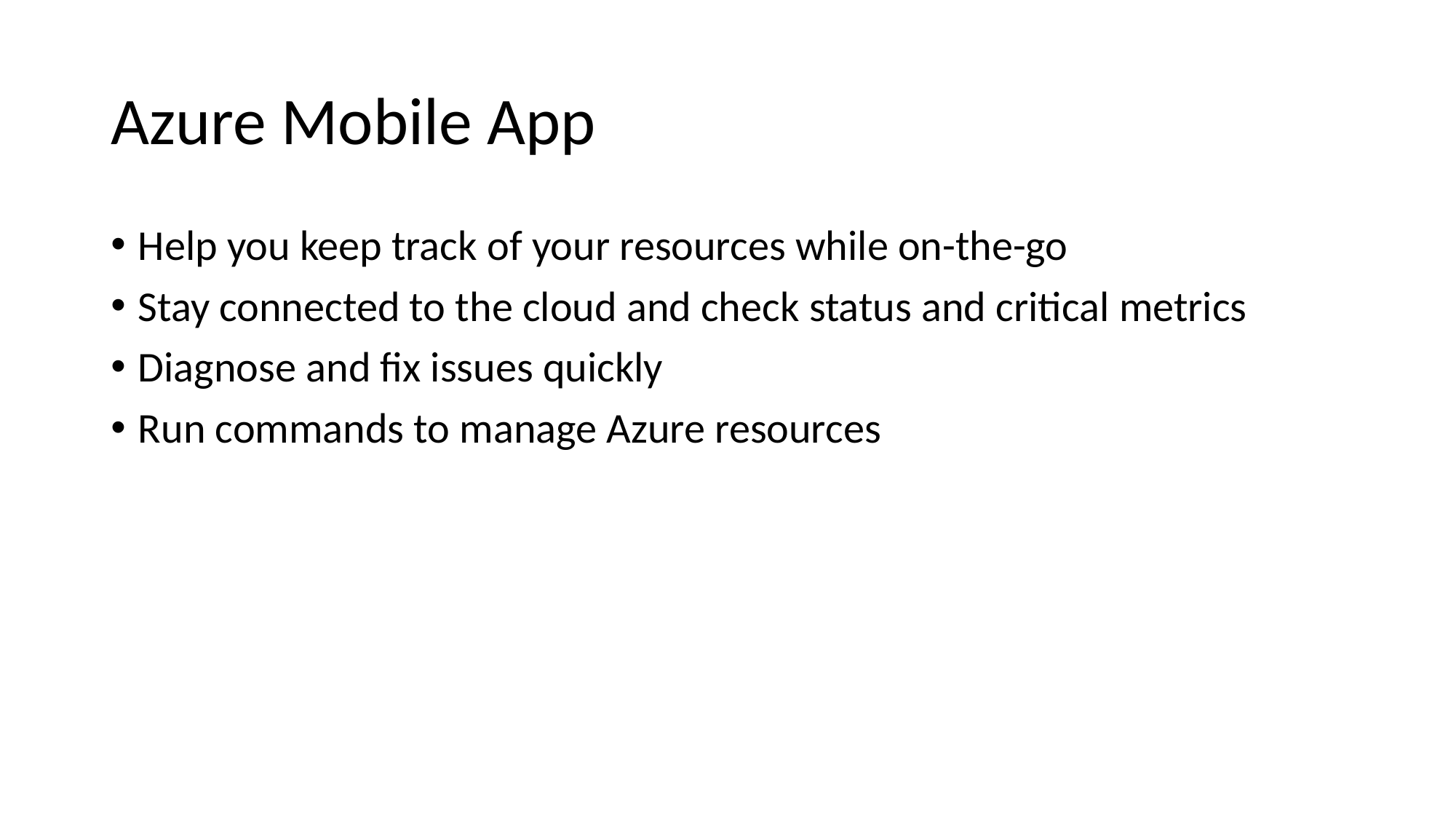

# Azure Mobile App
Help you keep track of your resources while on-the-go
Stay connected to the cloud and check status and critical metrics
Diagnose and fix issues quickly
Run commands to manage Azure resources